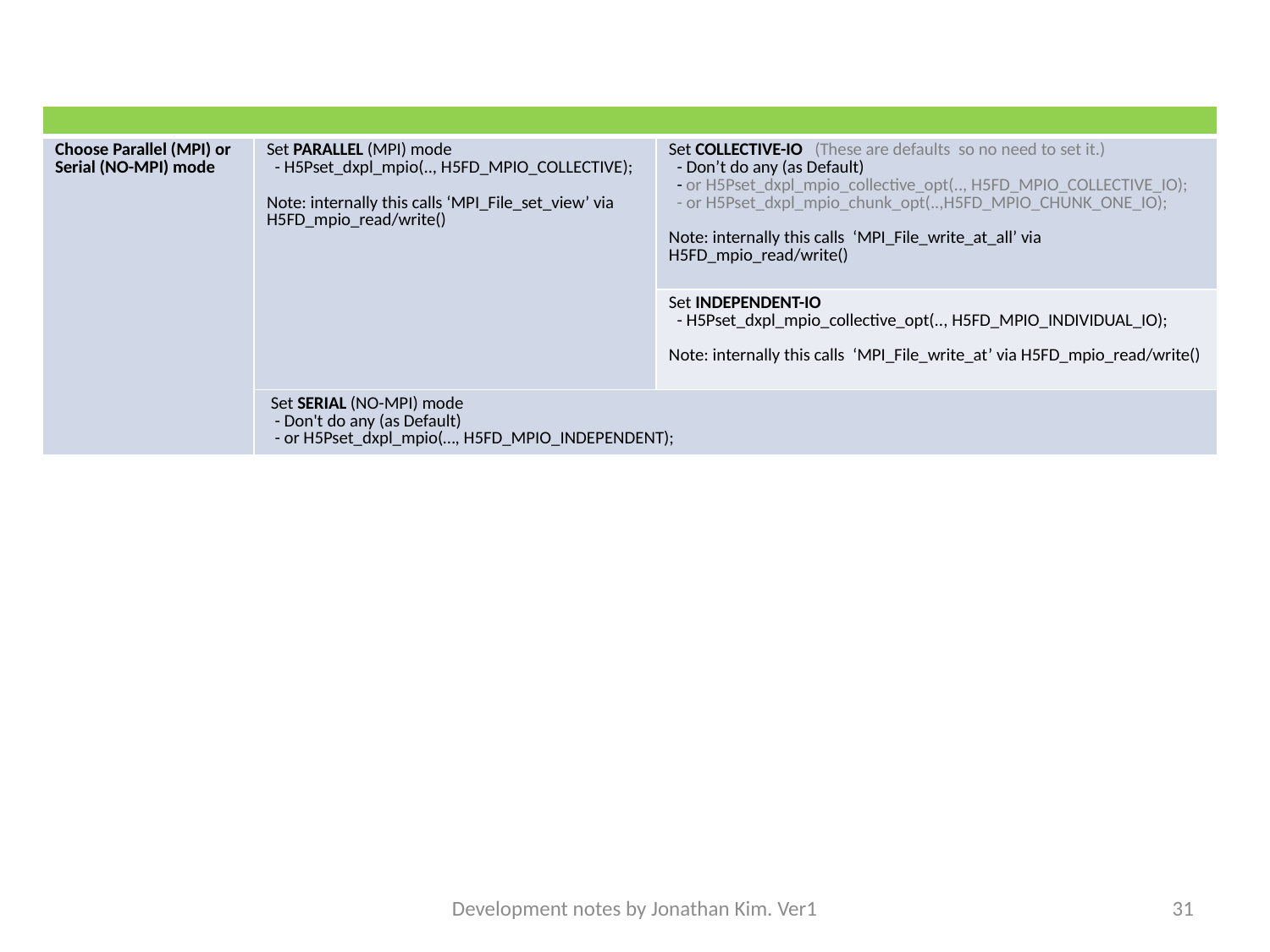

|  |  |  |
| --- | --- | --- |
| Choose Parallel (MPI) or Serial (NO-MPI) mode | Set PARALLEL (MPI) mode - H5Pset\_dxpl\_mpio(.., H5FD\_MPIO\_COLLECTIVE); Note: internally this calls ‘MPI\_File\_set\_view’ via H5FD\_mpio\_read/write() | Set COLLECTIVE-IO (These are defaults so no need to set it.) - Don’t do any (as Default) - or H5Pset\_dxpl\_mpio\_collective\_opt(.., H5FD\_MPIO\_COLLECTIVE\_IO); - or H5Pset\_dxpl\_mpio\_chunk\_opt(..,H5FD\_MPIO\_CHUNK\_ONE\_IO); Note: internally this calls ‘MPI\_File\_write\_at\_all’ via H5FD\_mpio\_read/write() |
|  |  | Set INDEPENDENT-IO - H5Pset\_dxpl\_mpio\_collective\_opt(.., H5FD\_MPIO\_INDIVIDUAL\_IO); Note: internally this calls ‘MPI\_File\_write\_at’ via H5FD\_mpio\_read/write() |
|  | Set SERIAL (NO-MPI) mode - Don't do any (as Default) - or H5Pset\_dxpl\_mpio(…, H5FD\_MPIO\_INDEPENDENT); |  |
Development notes by Jonathan Kim. Ver1
31